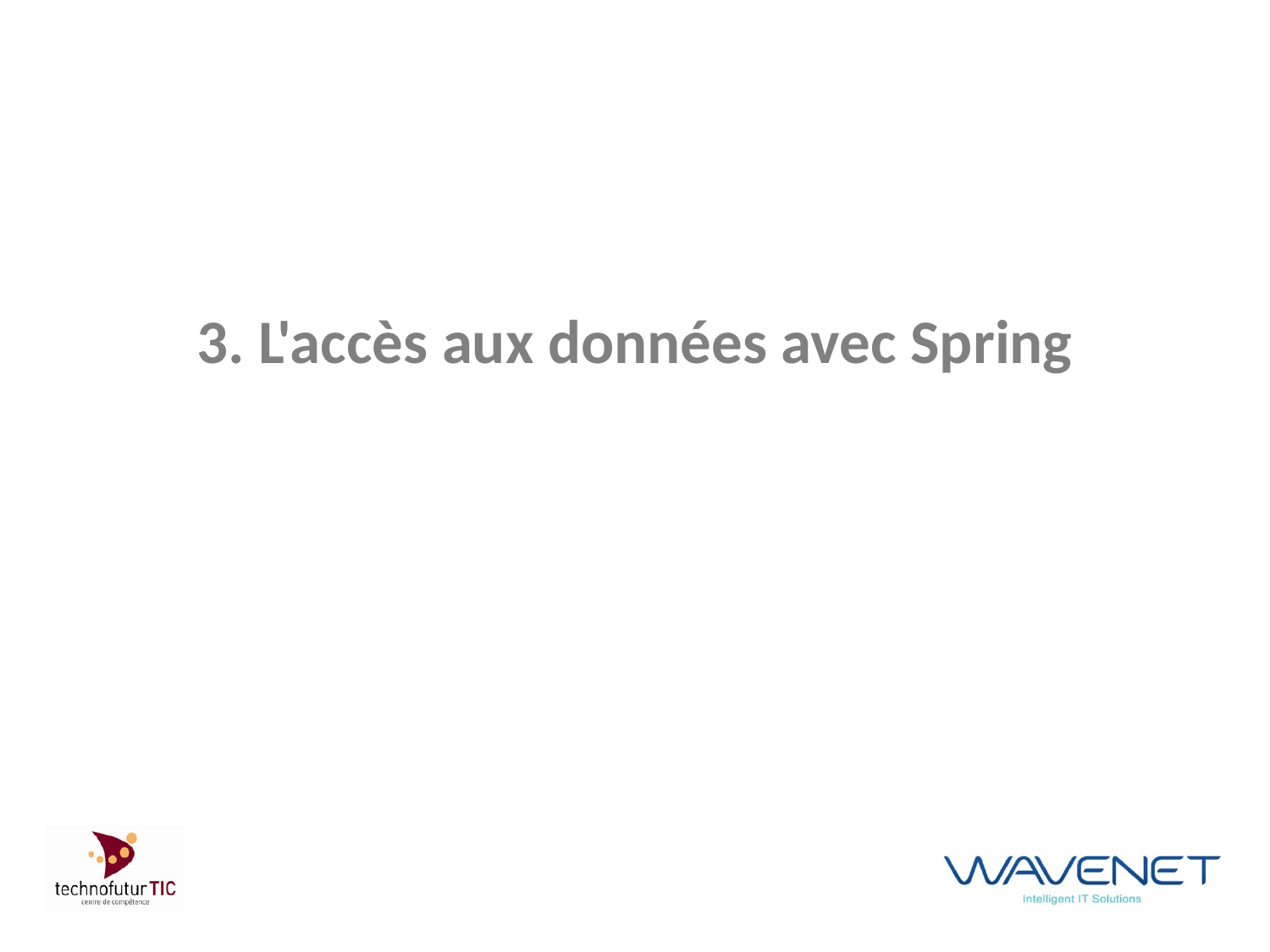

# 3. L'accès aux données avec Spring